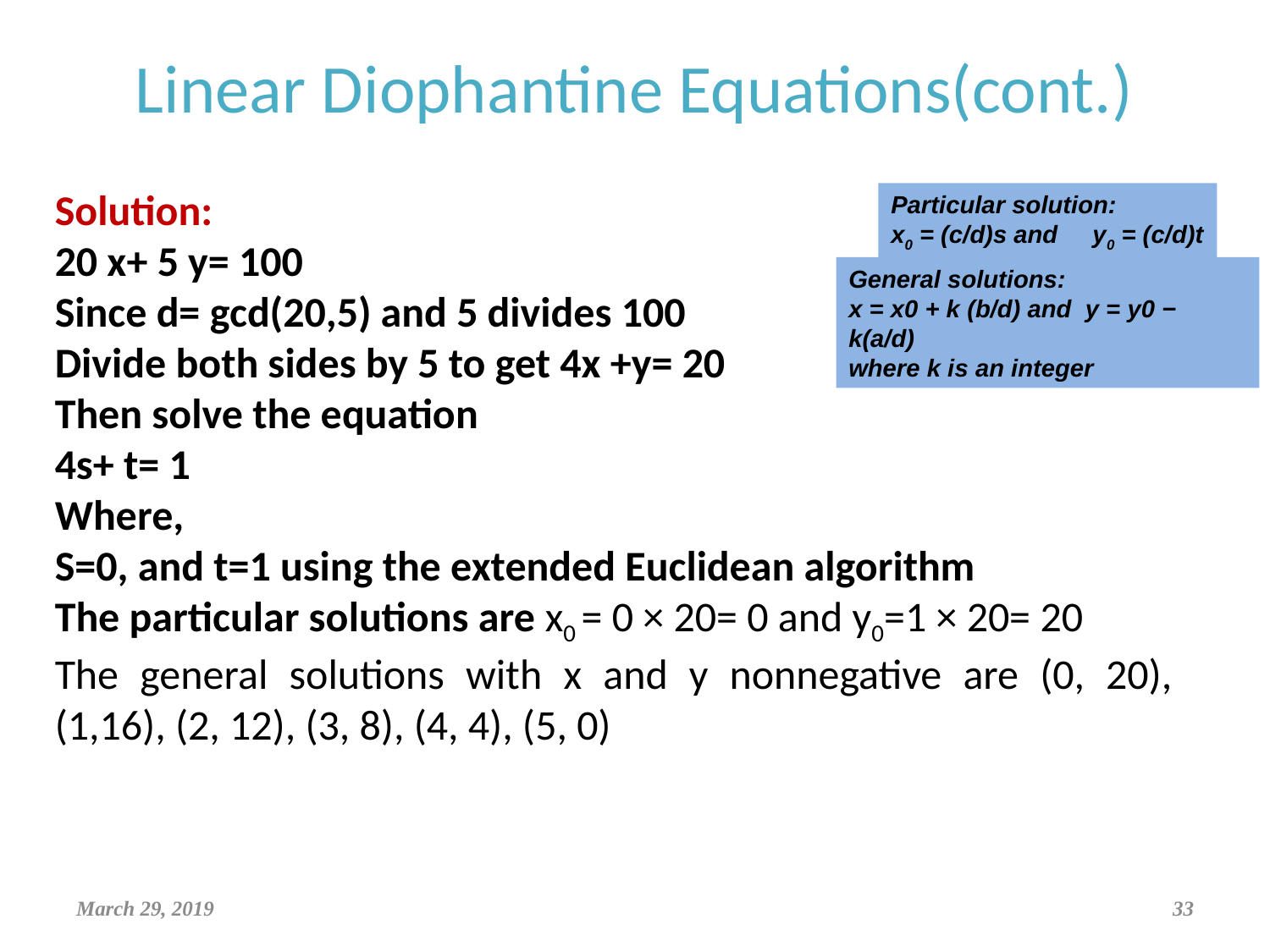

Linear Diophantine Equations(cont.)
Solution:
20 x+ 5 y= 100
Since d= gcd(20,5) and 5 divides 100
Divide both sides by 5 to get 4x +y= 20
Then solve the equation
4s+ t= 1
Where,
S=0, and t=1 using the extended Euclidean algorithm
The particular solutions are x0 = 0 × 20= 0 and y0=1 × 20= 20
The general solutions with x and y nonnegative are (0, 20), (1,16), (2, 12), (3, 8), (4, 4), (5, 0)
Particular solution:
x0 = (c/d)s and     y0 = (c/d)t
General solutions:
x = x0 + k (b/d) and  y = y0 − k(a/d)
where k is an integer
March 29, 2019
33